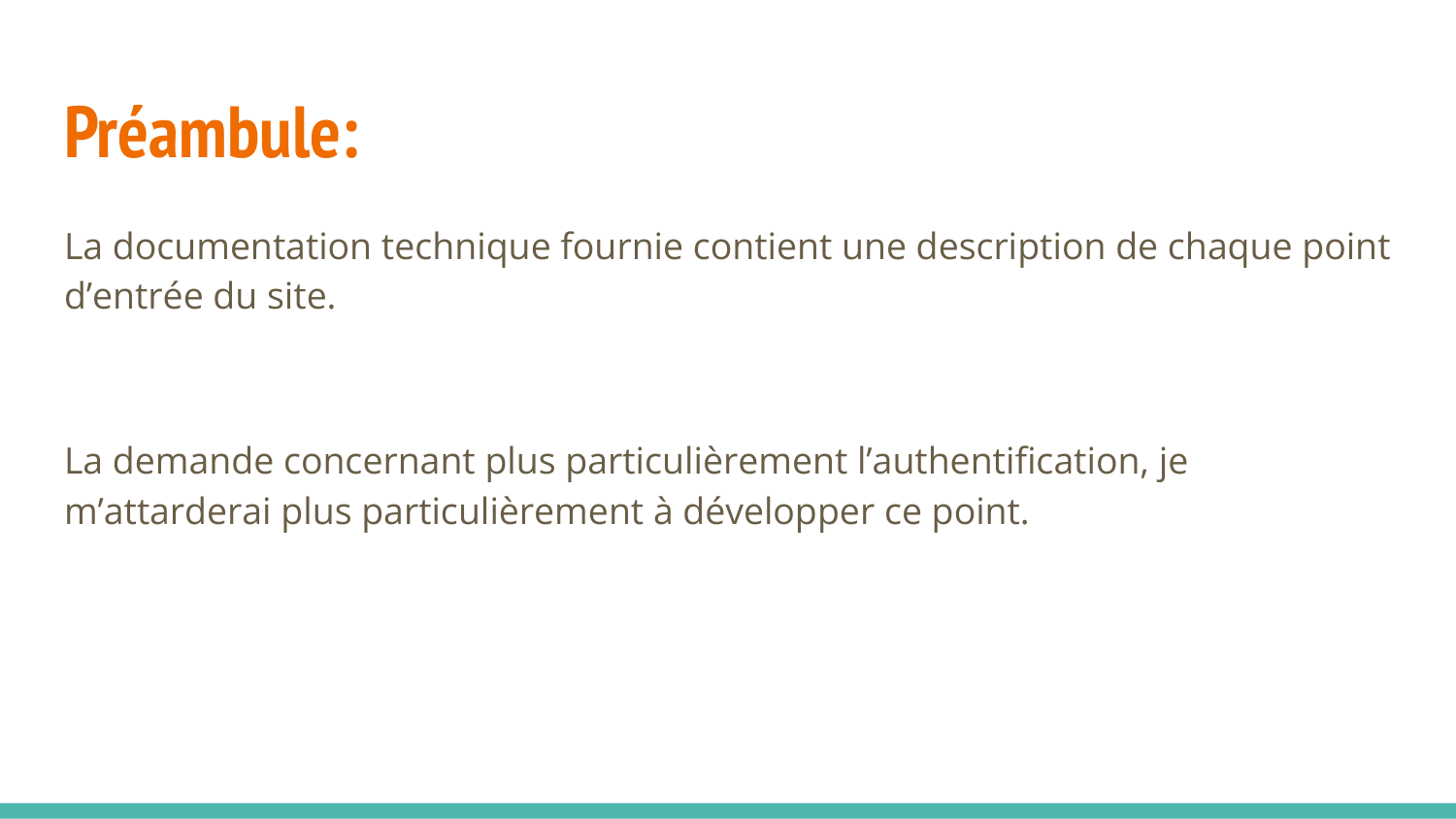

# Préambule:
La documentation technique fournie contient une description de chaque point d’entrée du site.

La demande concernant plus particulièrement l’authentification, je m’attarderai plus particulièrement à développer ce point.